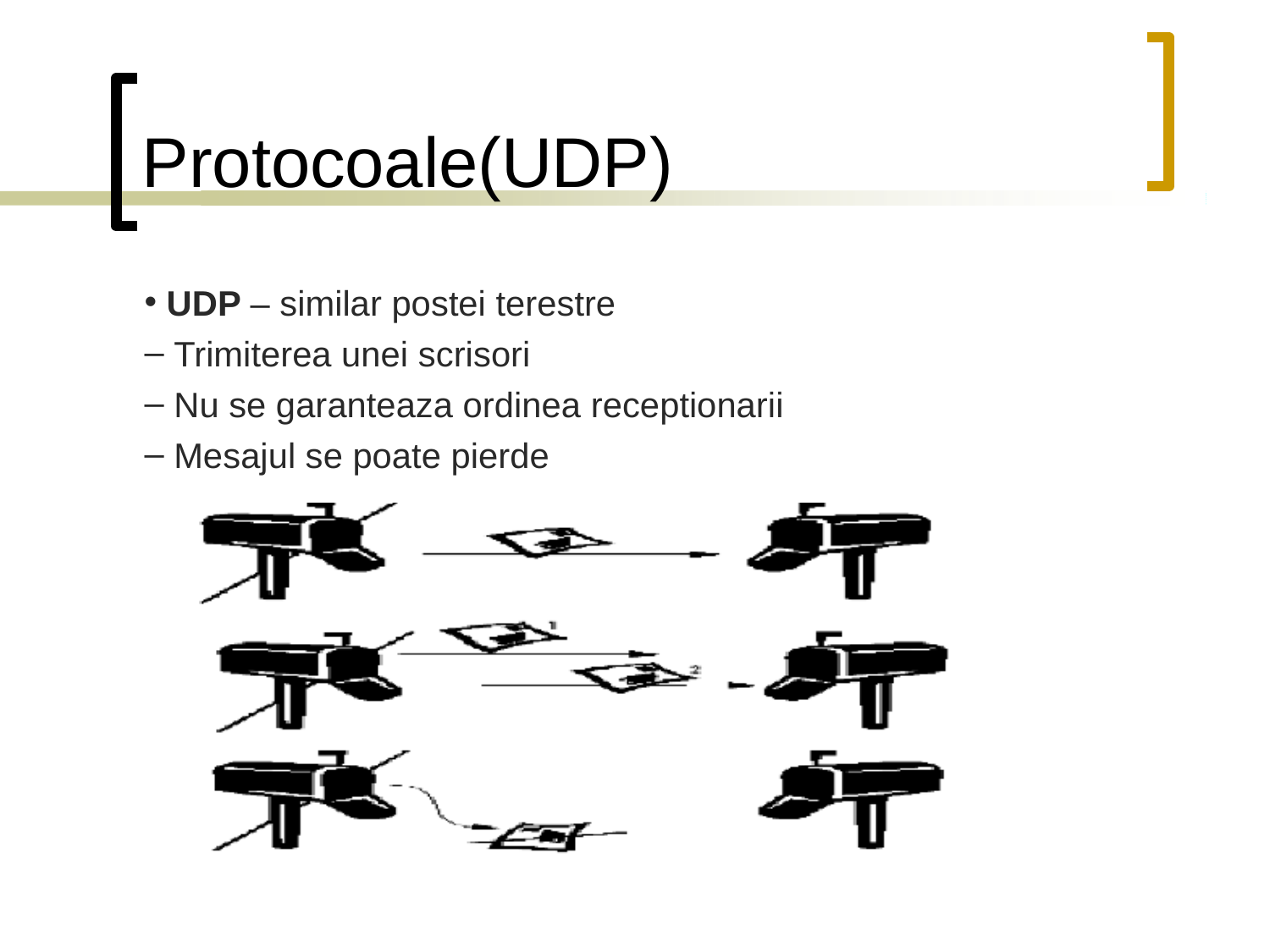

# Protocoale(UDP)

UDP – similar postei terestre
Trimiterea unei scrisori
Nu se garanteaza ordinea receptionarii
Mesajul se poate pierde